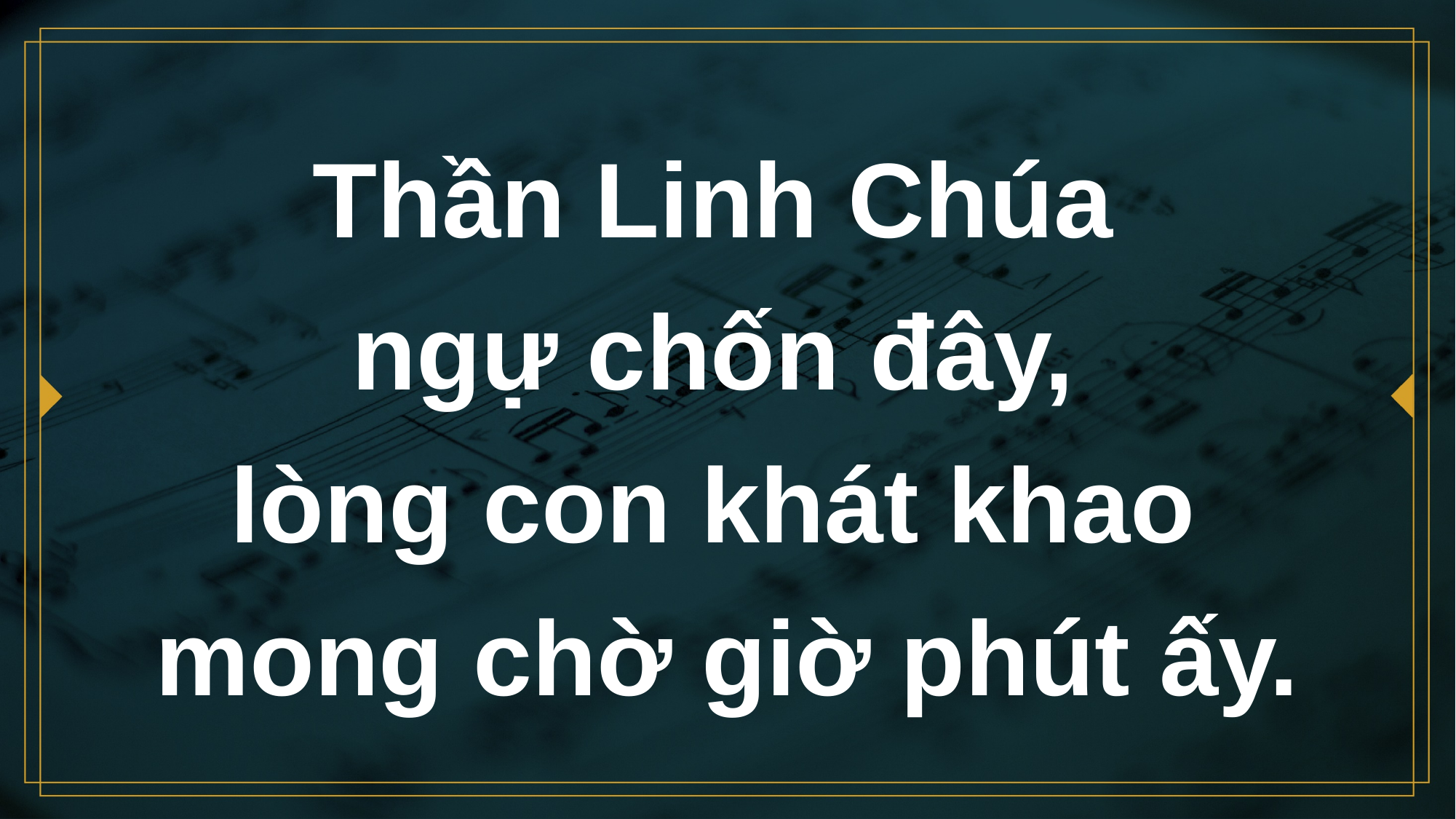

# Thần Linh Chúa ngự chốn đây, lòng con khát khao mong chờ giờ phút ấy.